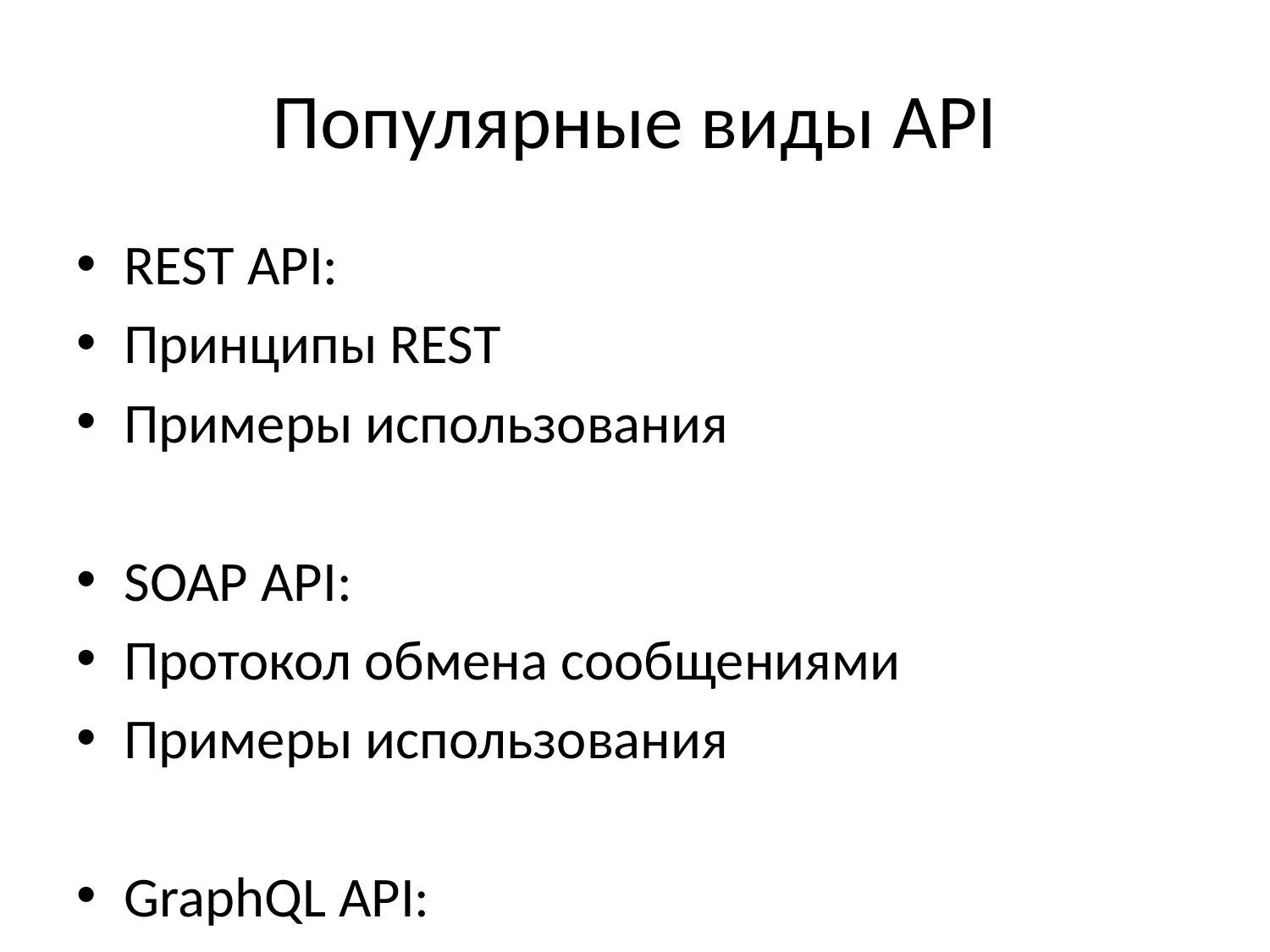

# Популярные виды API
REST API:
Принципы REST
Примеры использования

SOAP API:
Протокол обмена сообщениями
Примеры использования

GraphQL API:
Запросы с одной конечной точки
Примеры использования